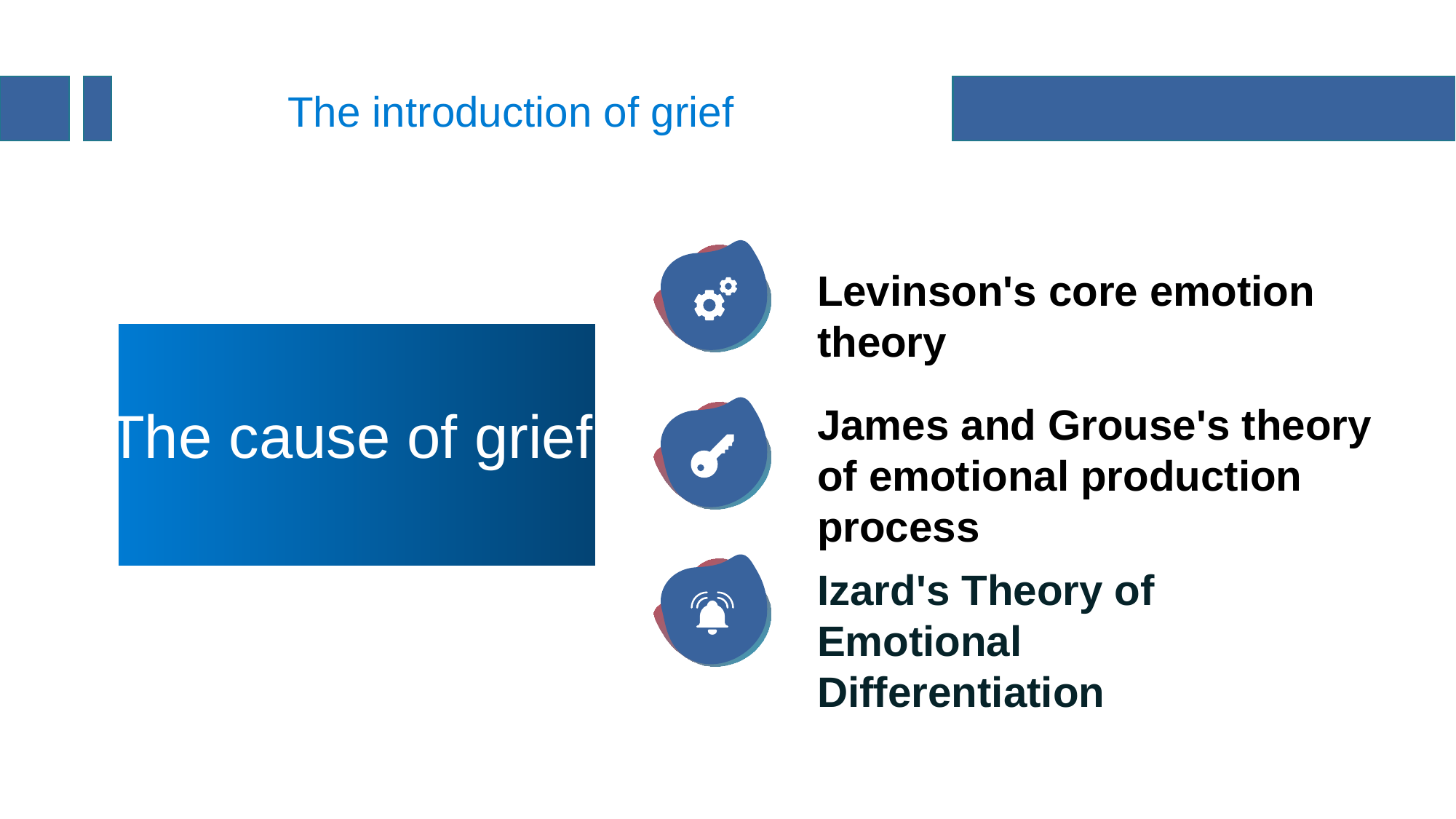

The introduction of grief

Levinson's core emotion theory

The cause of grief
James and Grouse's theory of emotional production process
Izard's Theory of Emotional Differentiation